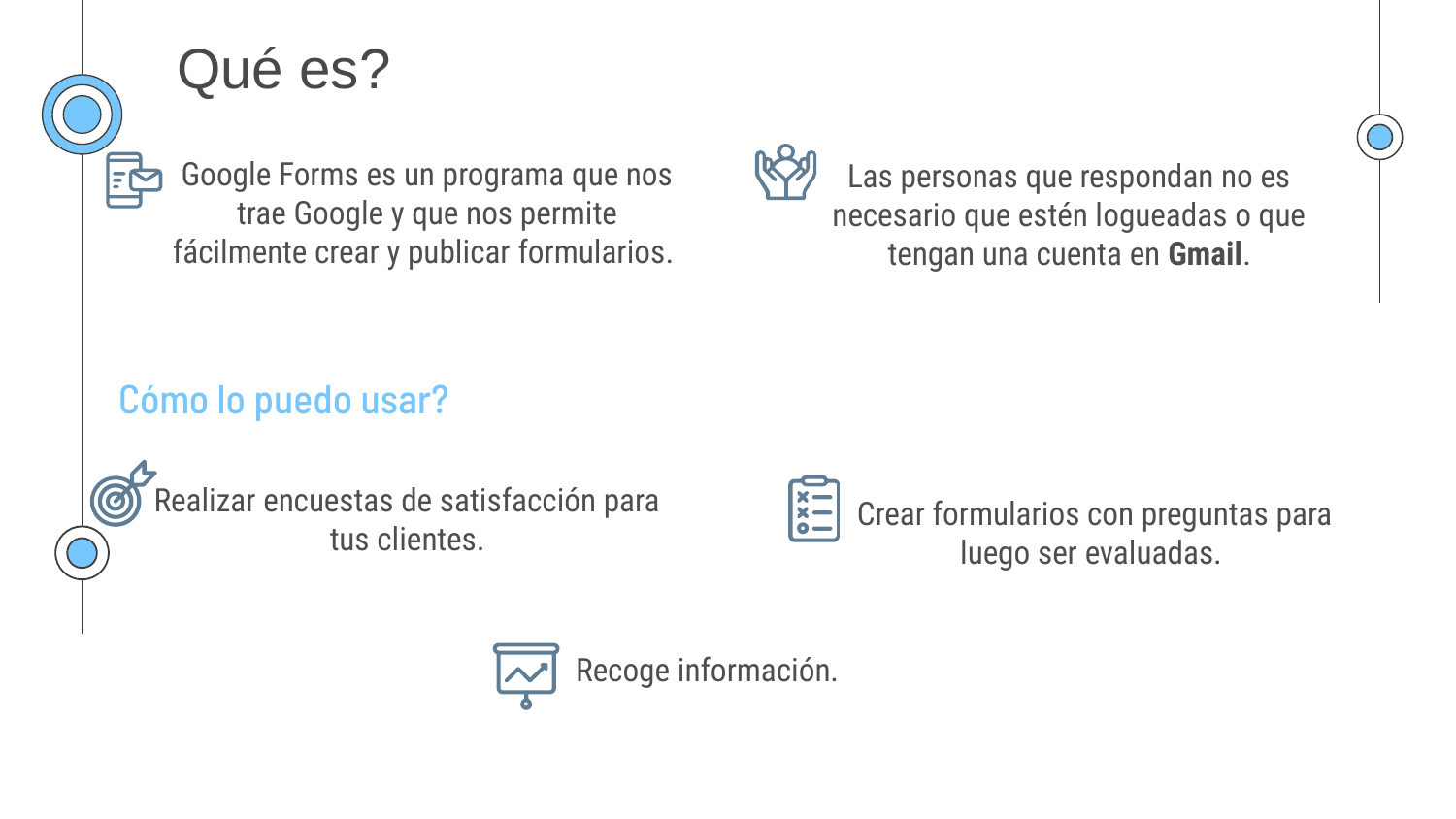

# Qué es?
Google Forms es un programa que nos trae Google y que nos permite fácilmente crear y publicar formularios.
Las personas que respondan no es necesario que estén logueadas o que tengan una cuenta en Gmail.

Cómo lo puedo usar?

Crear formularios con preguntas para luego ser evaluadas.

Realizar encuestas de satisfacción para tus clientes.

Recoge información.